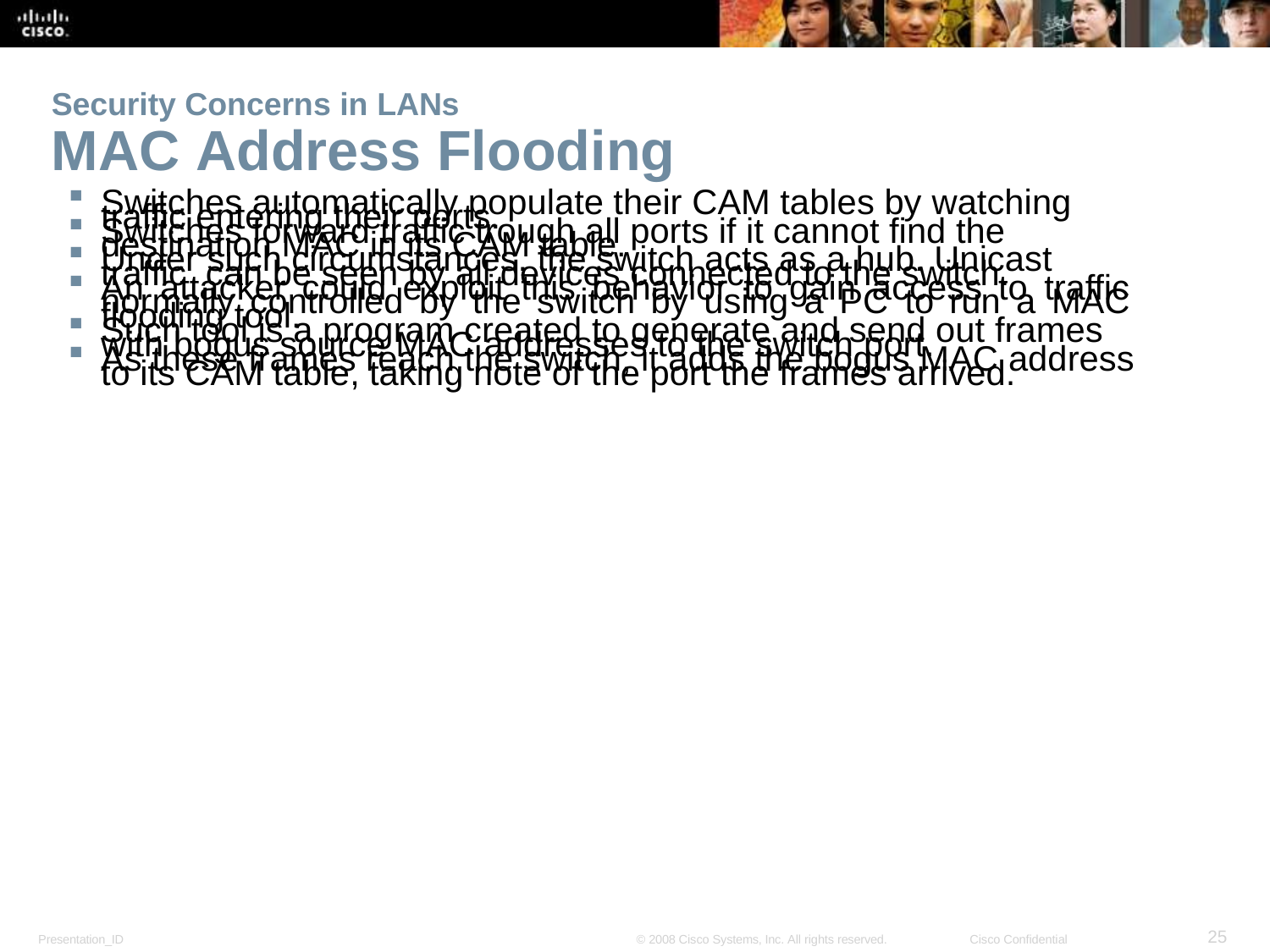

Security Concerns in LANs
MAC Address Flooding
Switches automatically populate their CAM tables by watching
traffic entering their ports.
Switches forward traffic trough all ports if it cannot find the  destination MAC in its CAM table.
Under such circumstances, the switch acts as a hub. Unicast traffic  can be seen by all devices connected to the switch.
An attacker could exploit this behavior to gain access to traffic  normally controlled by the switch by using a PC to run a MAC  flooding tool.
Such tool is a program created to generate and send out frames  with bogus source MAC addresses to the switch port.
As these frames reach the switch, it adds the bogus MAC address
to its CAM table, taking note of the port the frames arrived.
25
Presentation_ID
© 2008 Cisco Systems, Inc. All rights reserved.
Cisco Confidential